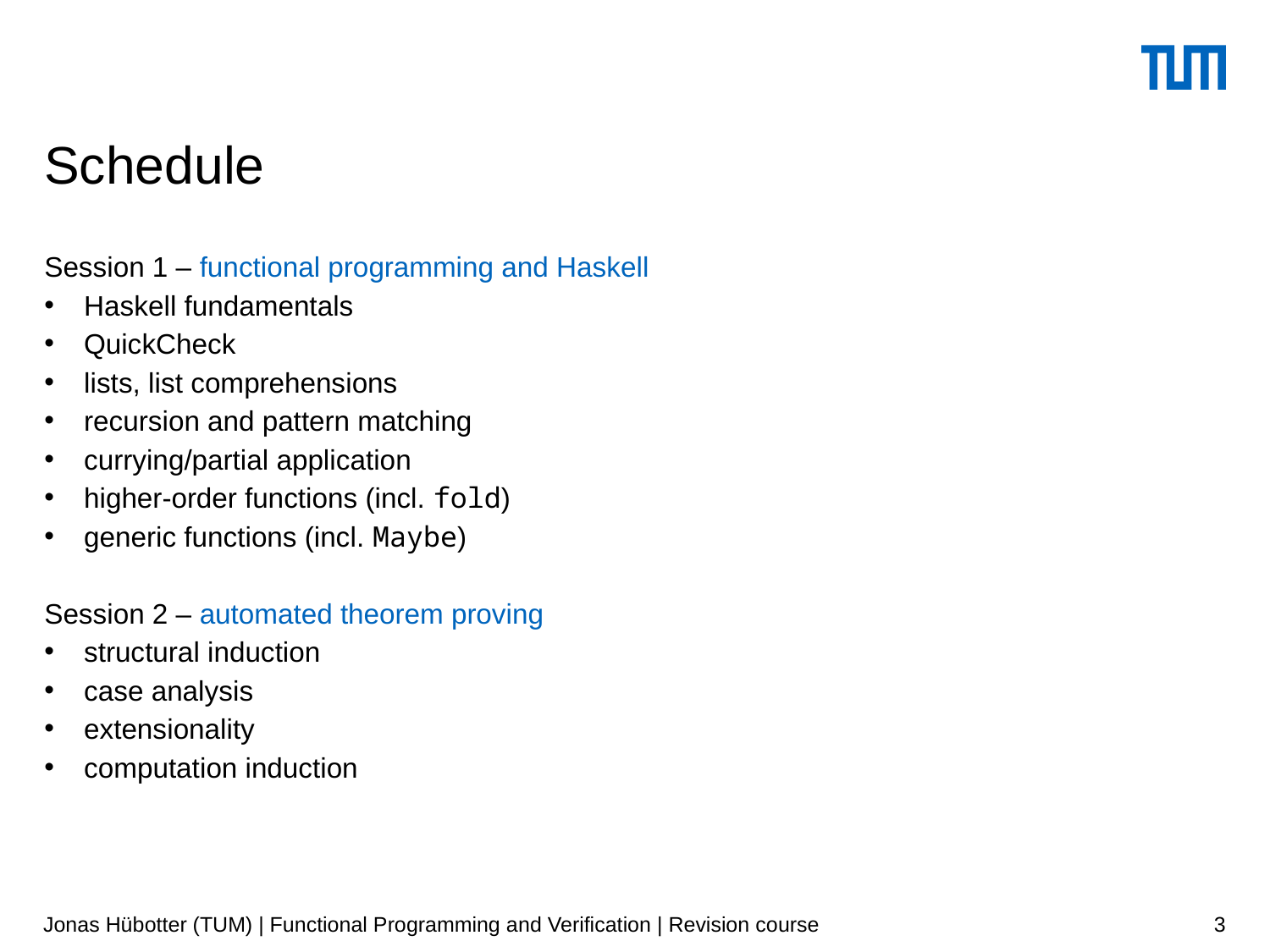

# Schedule
Session 1 – functional programming and Haskell
Haskell fundamentals
QuickCheck
lists, list comprehensions
recursion and pattern matching
currying/partial application
higher-order functions (incl. fold)
generic functions (incl. Maybe)

Session 2 – automated theorem proving
structural induction
case analysis
extensionality
computation induction
Jonas Hübotter (TUM) | Functional Programming and Verification | Revision course
3